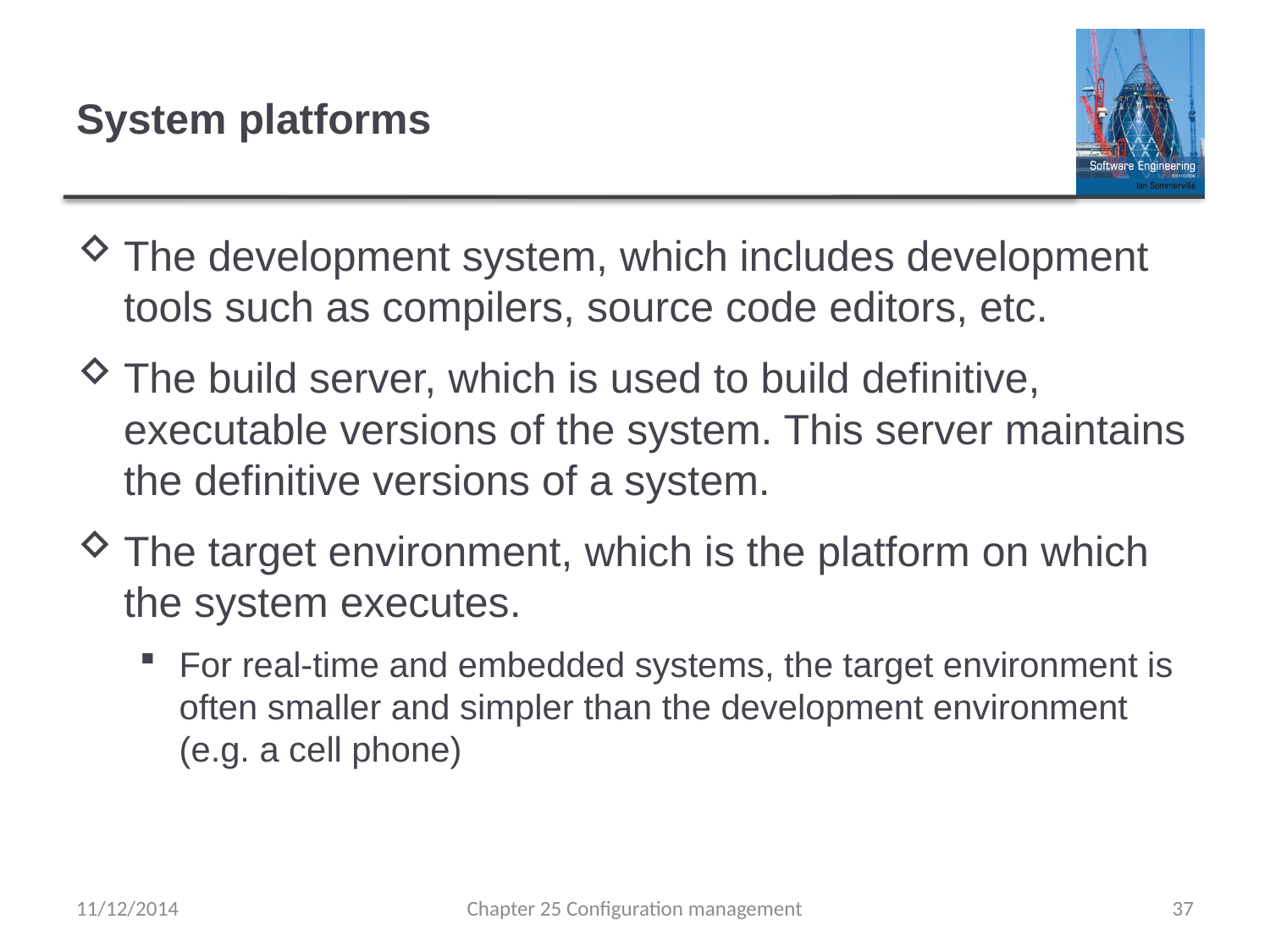

# System platforms
The development system, which includes development tools such as compilers, source code editors, etc.
The build server, which is used to build definitive, executable versions of the system. This server maintains the definitive versions of a system.
The target environment, which is the platform on which the system executes.
For real-time and embedded systems, the target environment is often smaller and simpler than the development environment (e.g. a cell phone)
11/12/2014
Chapter 25 Configuration management
37